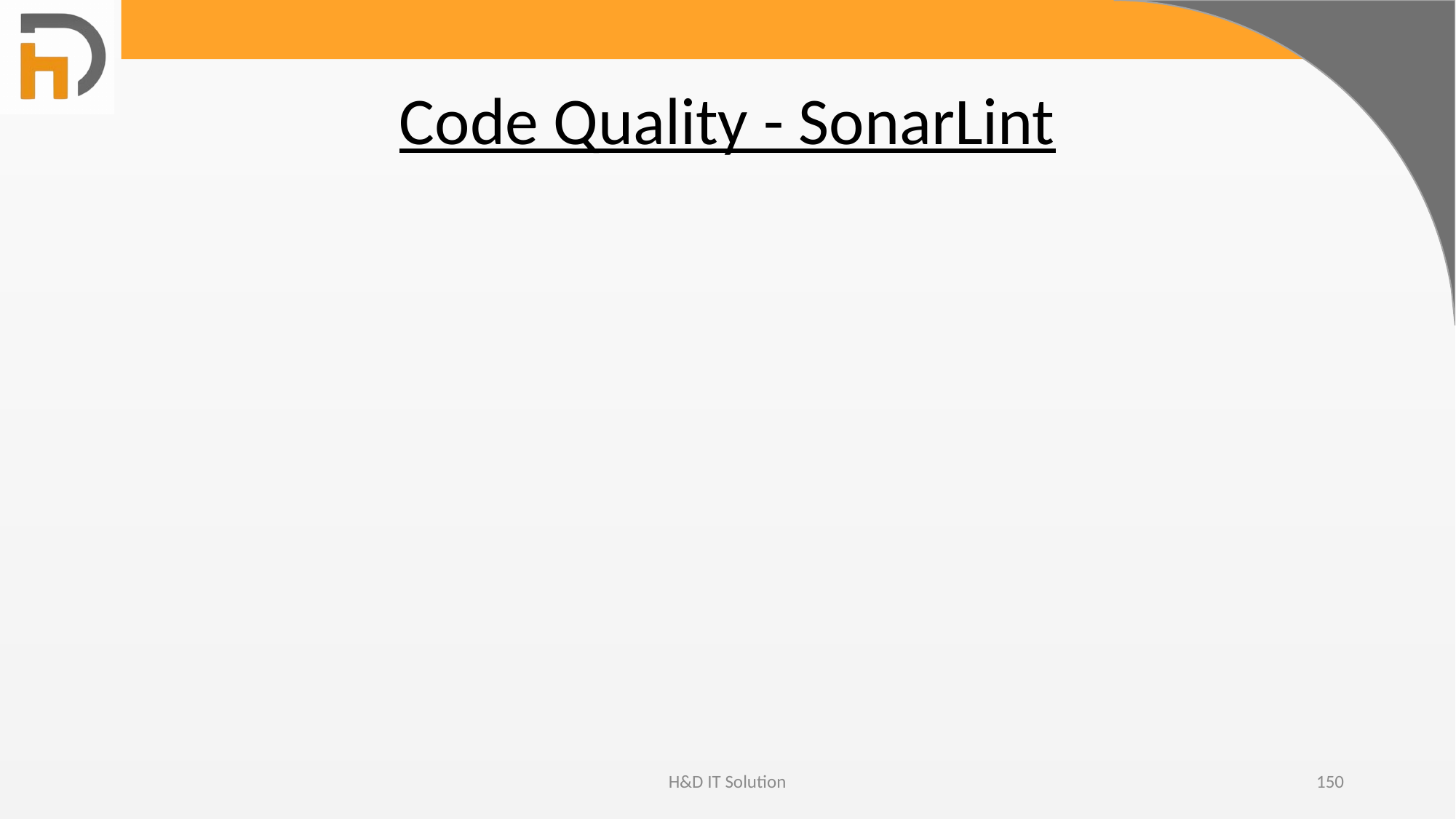

# Code Quality - SonarLint

H&D IT Solution
150